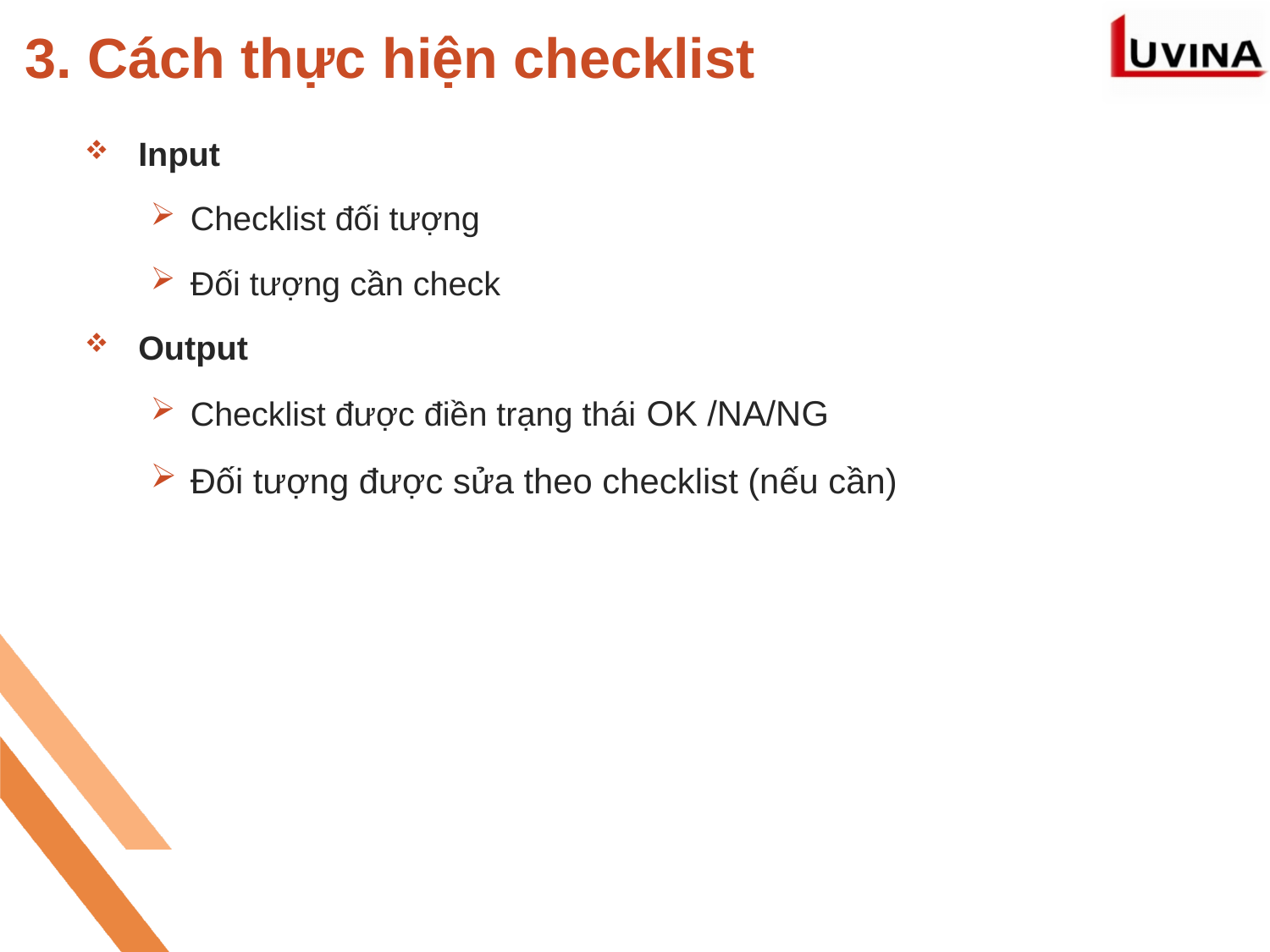

# 3. Cách thực hiện checklist
Input
Checklist đối tượng
Đối tượng cần check
Output
Checklist được điền trạng thái OK /NA/NG
Đối tượng được sửa theo checklist (nếu cần)